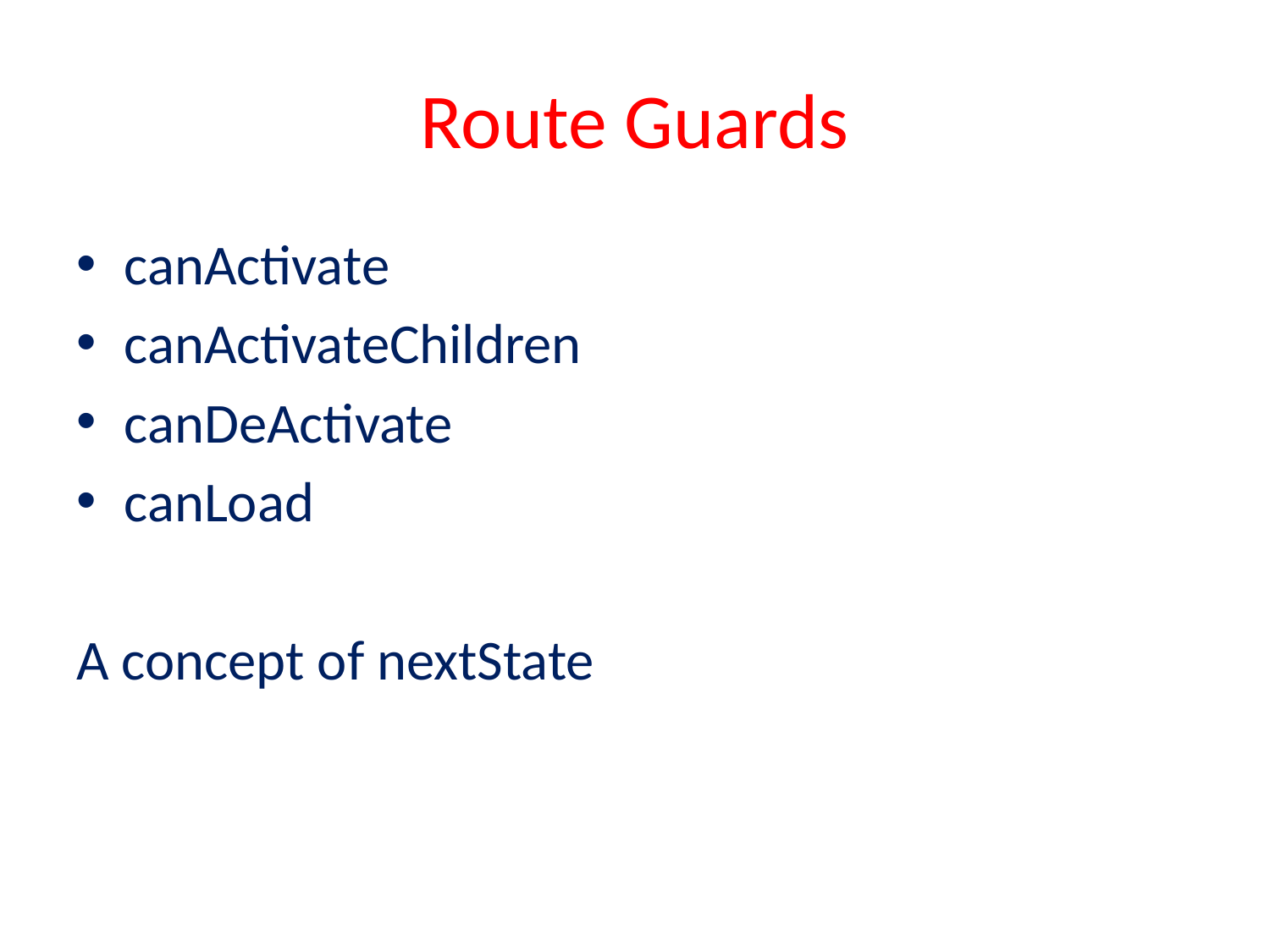

# Route Guards
canActivate
canActivateChildren
canDeActivate
canLoad

A concept of nextState